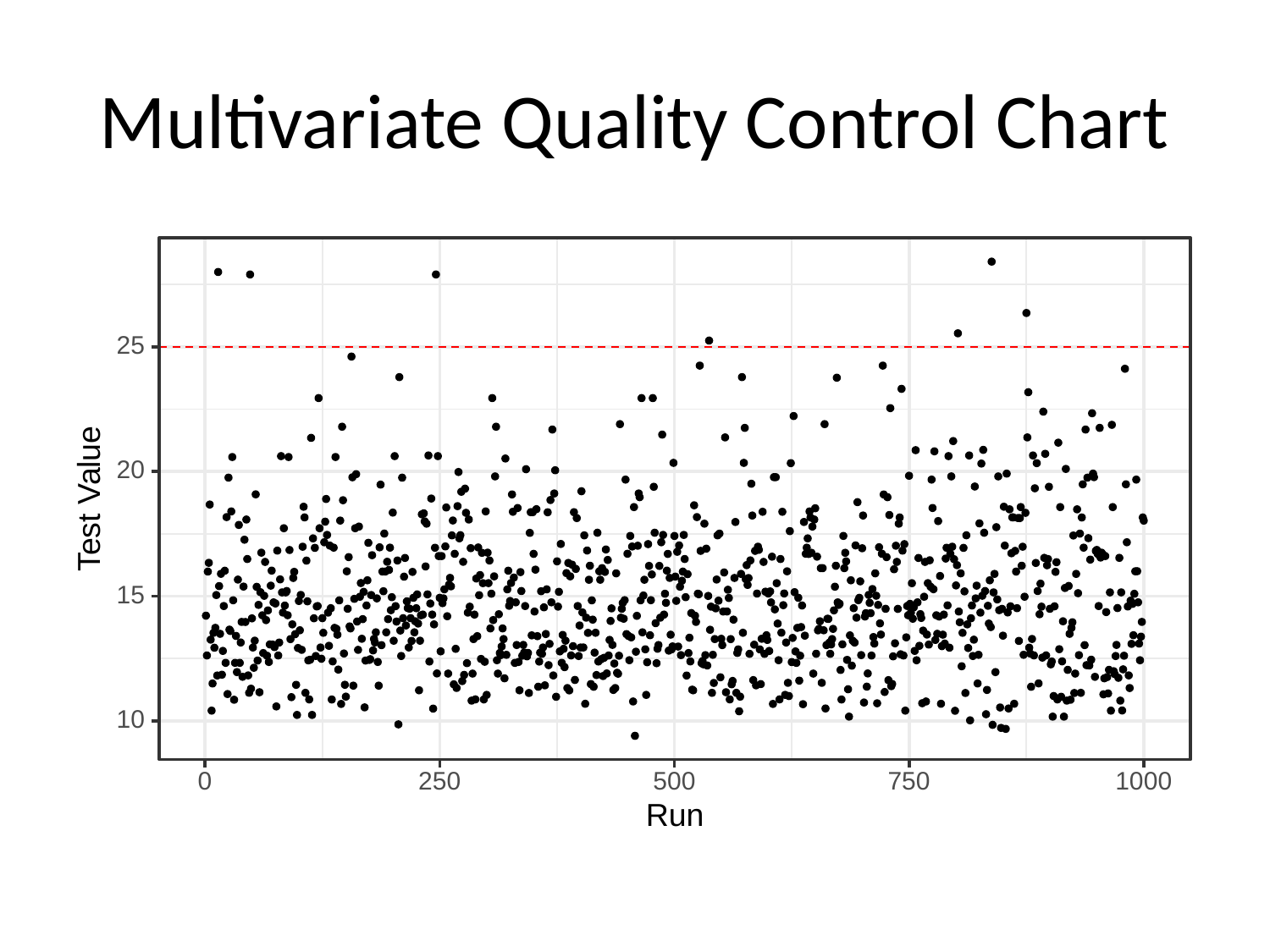

# Multivariate Quality Control Chart

25

20

Test Value

15

10

0
250
500
750
1000
Run